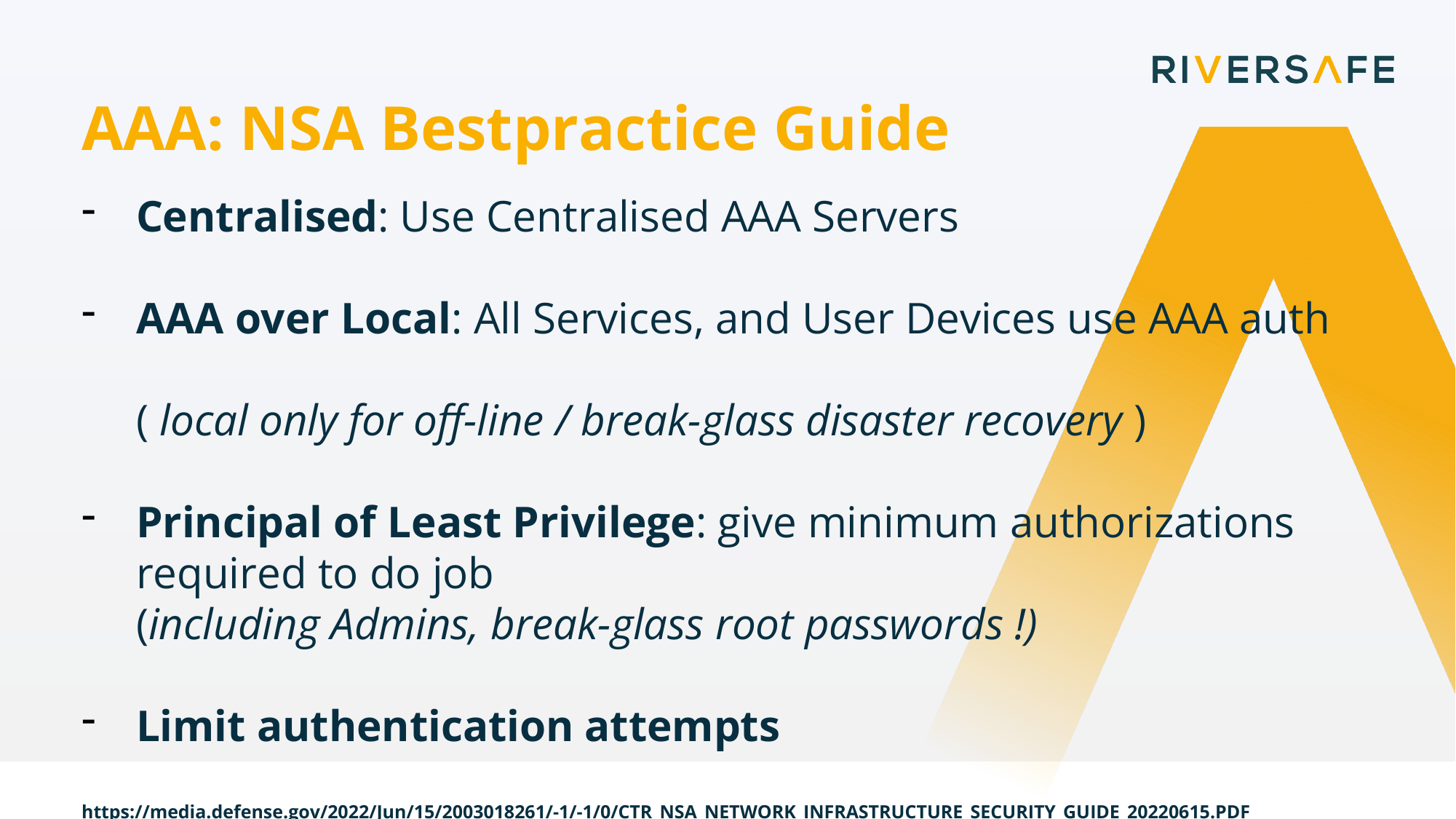

AAA: NSA Bestpractice Guide
Centralised: Use Centralised AAA Servers
AAA over Local: All Services, and User Devices use AAA auth
( local only for off-line / break-glass disaster recovery )
Principal of Least Privilege: give minimum authorizations required to do job
(including Admins, break-glass root passwords !)
Limit authentication attempts
https://media.defense.gov/2022/Jun/15/2003018261/-1/-1/0/CTR_NSA_NETWORK_INFRASTRUCTURE_SECURITY_GUIDE_20220615.PDF